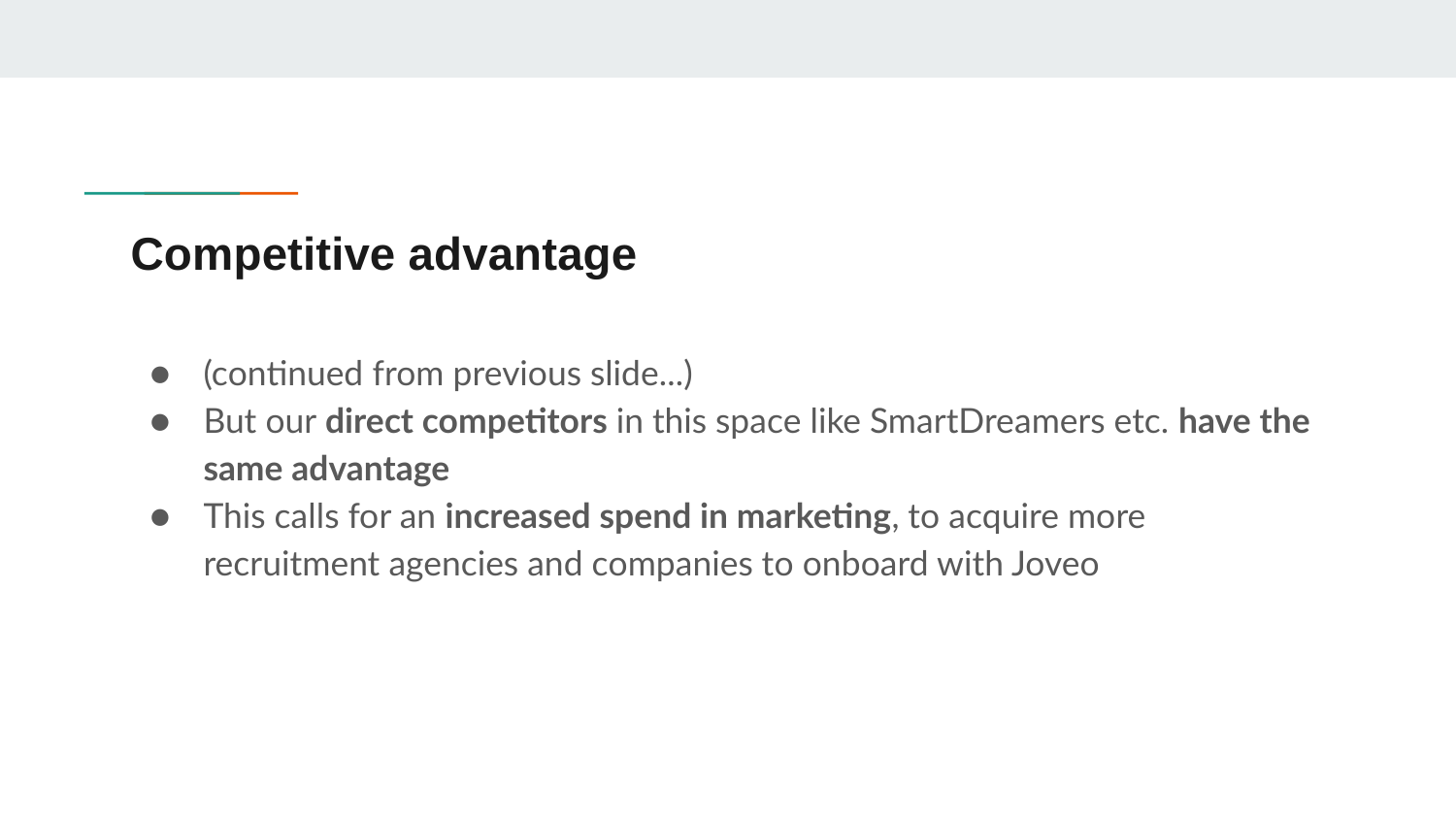

# Competitive advantage
(continued from previous slide...)
But our direct competitors in this space like SmartDreamers etc. have the same advantage
This calls for an increased spend in marketing, to acquire more recruitment agencies and companies to onboard with Joveo